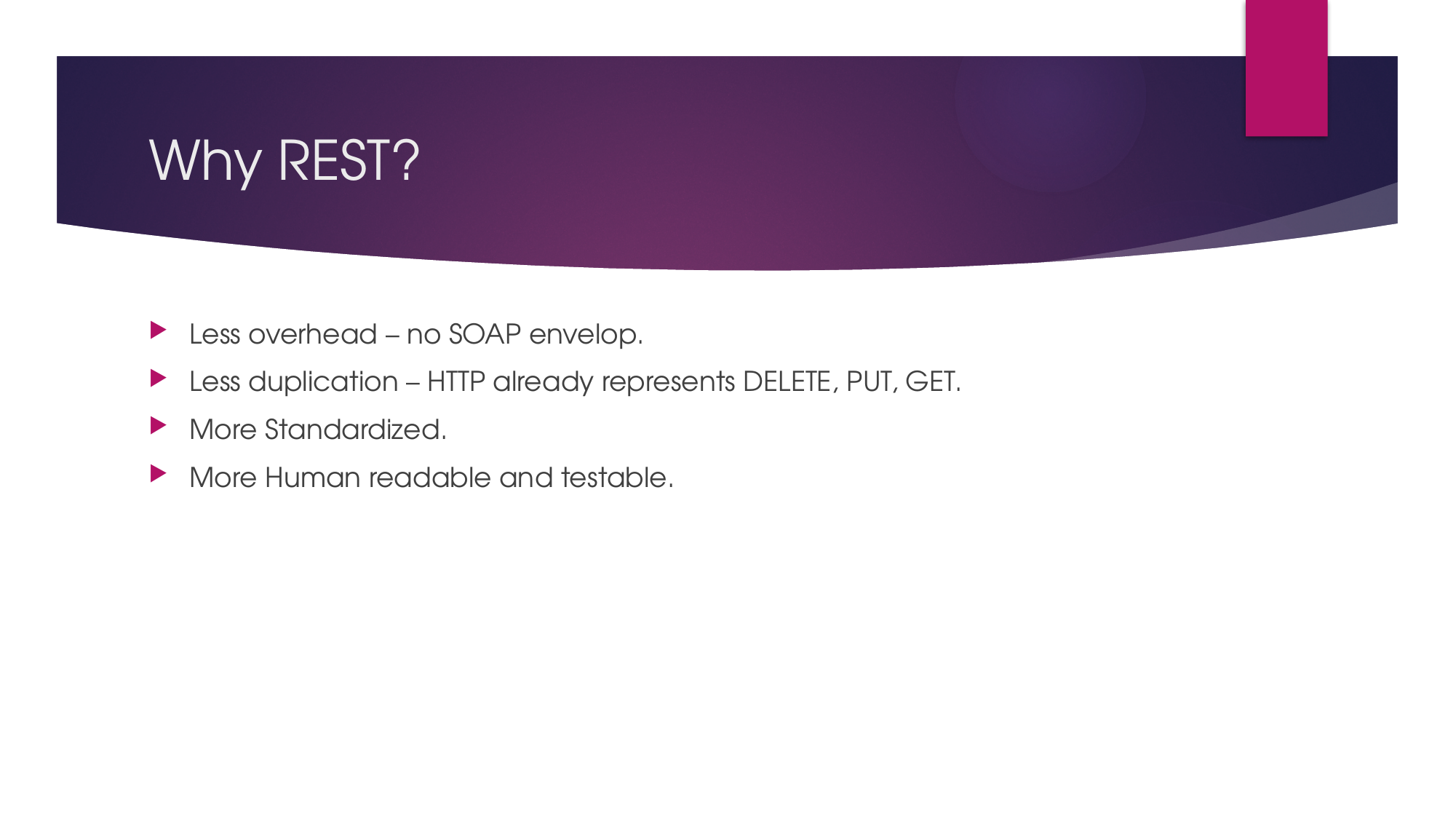

# Why REST?
Less overhead – no SOAP envelop.
Less duplication – HTTP already represents DELETE, PUT, GET.
More Standardized.
More Human readable and testable.